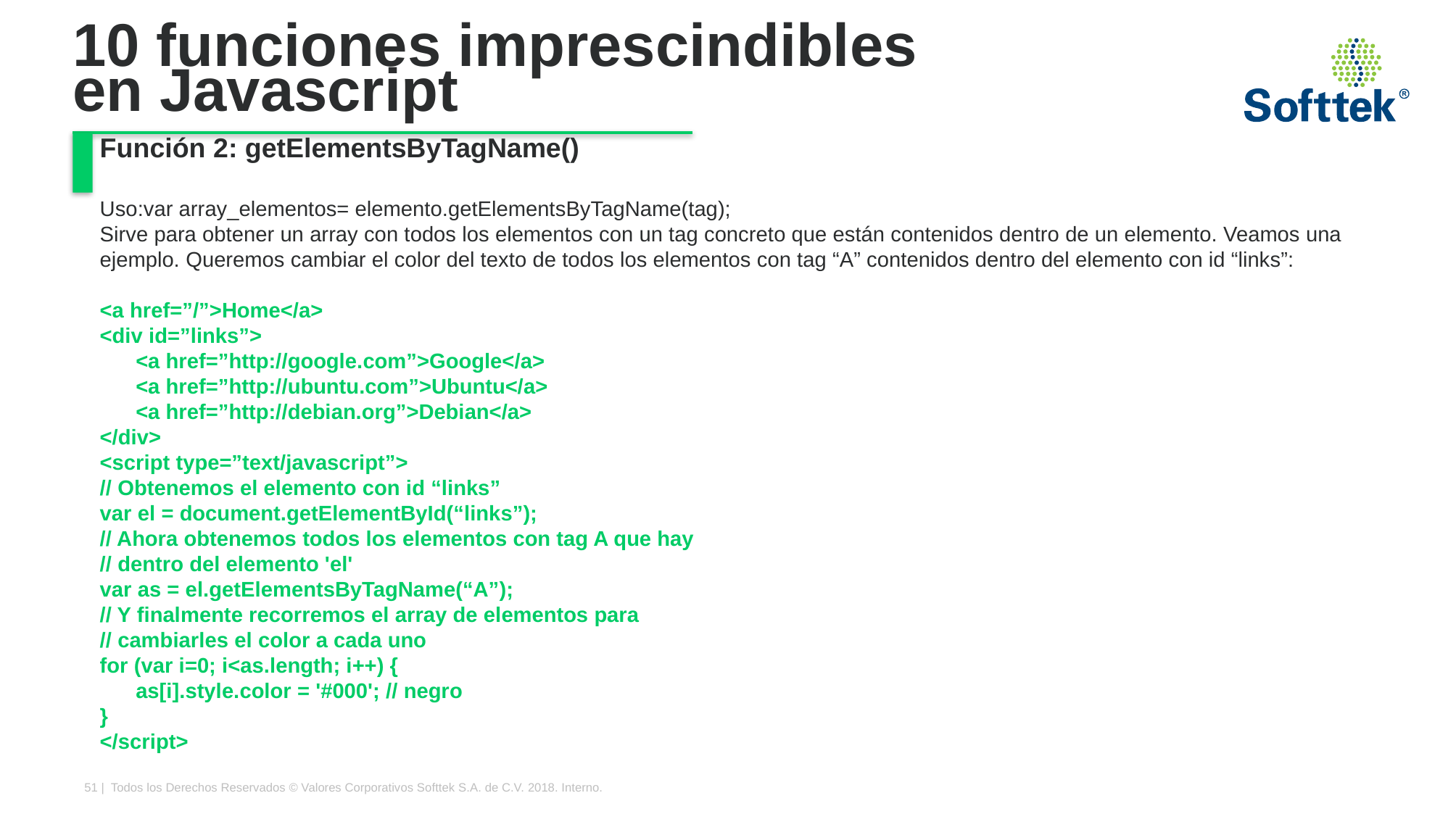

# 10 funciones imprescindibles en Javascript
Función 2: getElementsByTagName()

Uso:var array_elementos= elemento.getElementsByTagName(tag);
Sirve para obtener un array con todos los elementos con un tag concreto que están contenidos dentro de un elemento. Veamos una ejemplo. Queremos cambiar el color del texto de todos los elementos con tag “A” contenidos dentro del elemento con id “links”:

<a href=”/”>Home</a>
<div id=”links”>
      <a href=”http://google.com”>Google</a>
      <a href=”http://ubuntu.com”>Ubuntu</a>
      <a href=”http://debian.org”>Debian</a>
</div>
<script type=”text/javascript”>
// Obtenemos el elemento con id “links”
var el = document.getElementById(“links”);
// Ahora obtenemos todos los elementos con tag A que hay
// dentro del elemento 'el'
var as = el.getElementsByTagName(“A”);
// Y finalmente recorremos el array de elementos para
// cambiarles el color a cada uno
for (var i=0; i<as.length; i++) {
      as[i].style.color = '#000'; // negro
}
</script>